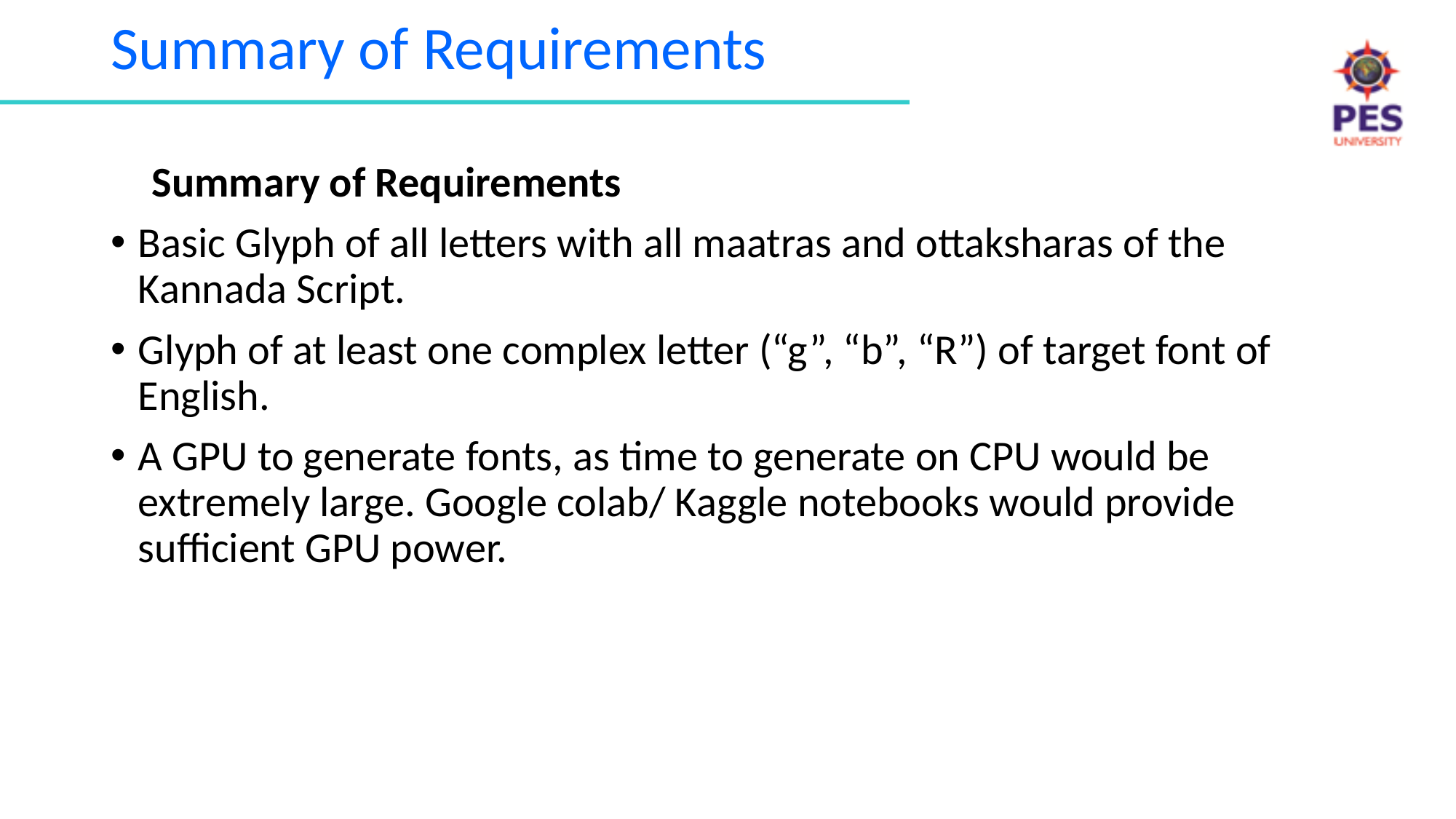

# Summary of Requirements
Summary of Requirements
Basic Glyph of all letters with all maatras and ottaksharas of the Kannada Script.
Glyph of at least one complex letter (“g”, “b”, “R”) of target font of English.
A GPU to generate fonts, as time to generate on CPU would be extremely large. Google colab/ Kaggle notebooks would provide sufficient GPU power.